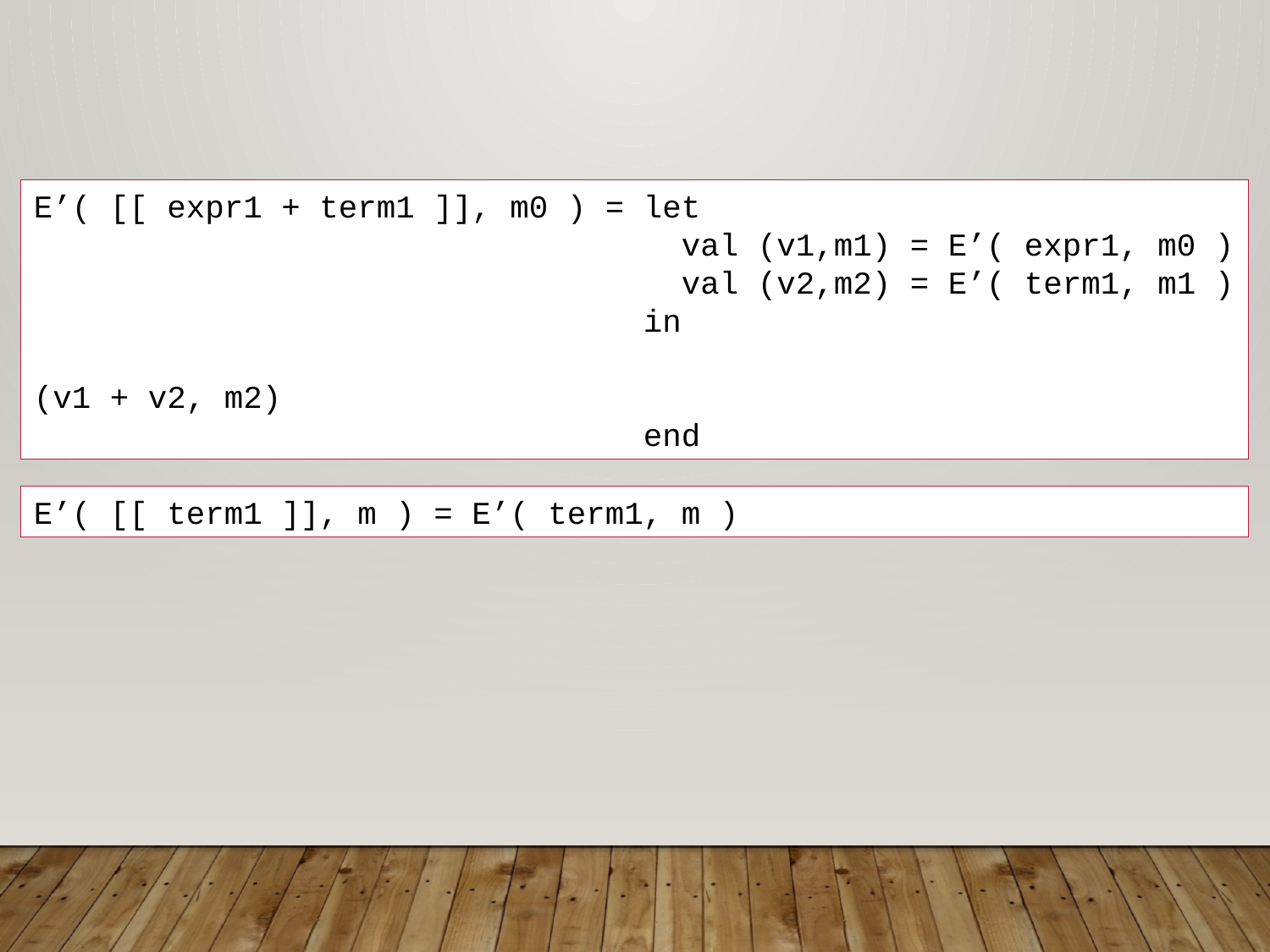

E’( [[ expr1 + term1 ]], m0 ) = let
                                  val (v1,m1) = E’( expr1, m0 )
                                  val (v2,m2) = E’( term1, m1 )
                                in
									    (v1 + v2, m2)
                                end
E’( [[ term1 ]], m ) = E’( term1, m )